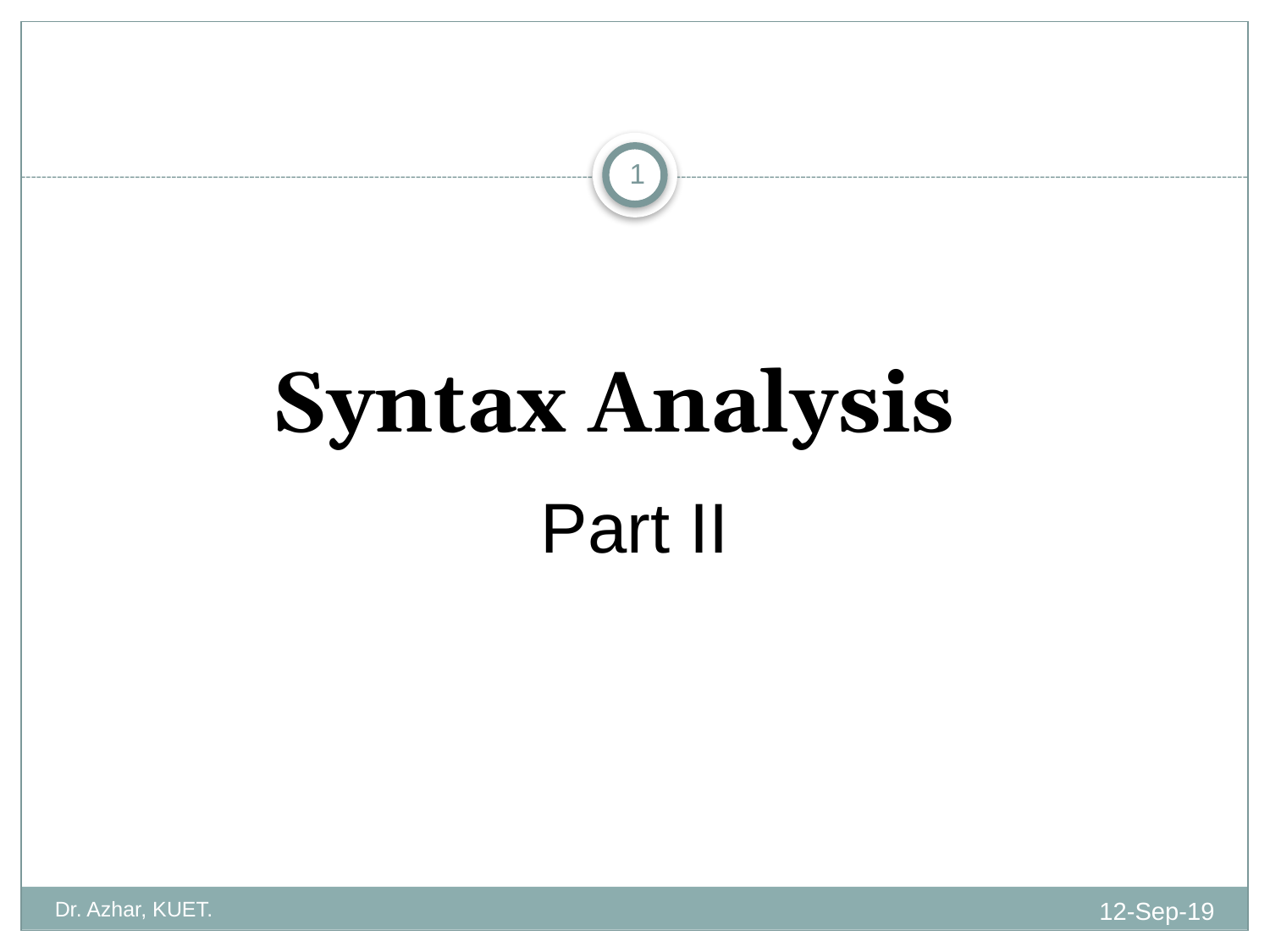

1
# Syntax Analysis
Part II
12-Sep-19
Dr. Azhar, KUET.